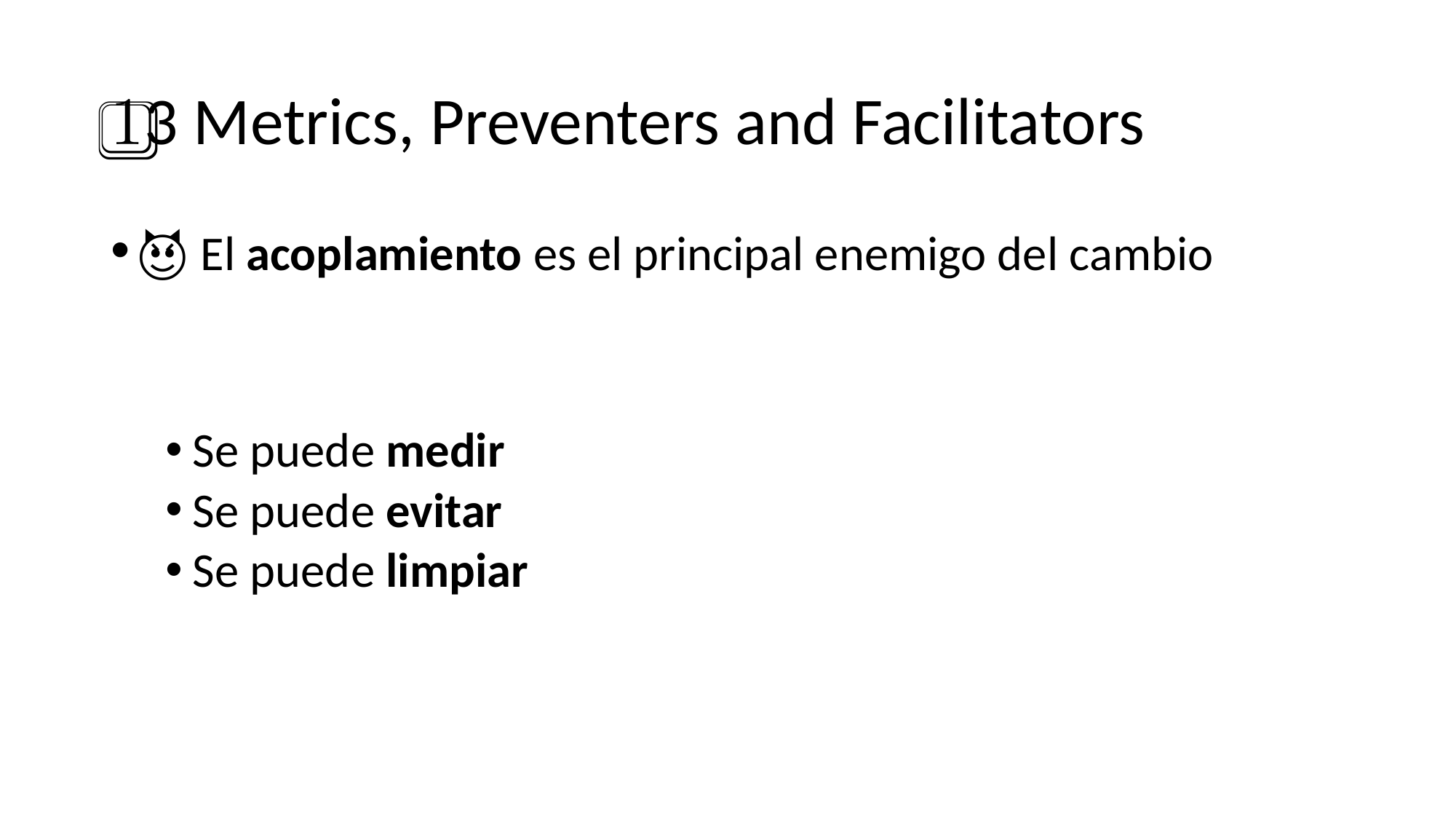

# 1️⃣3 Metrics, Preventers and Facilitators
😈 El acoplamiento es el principal enemigo del cambio

Se puede medir
Se puede evitar
Se puede limpiar